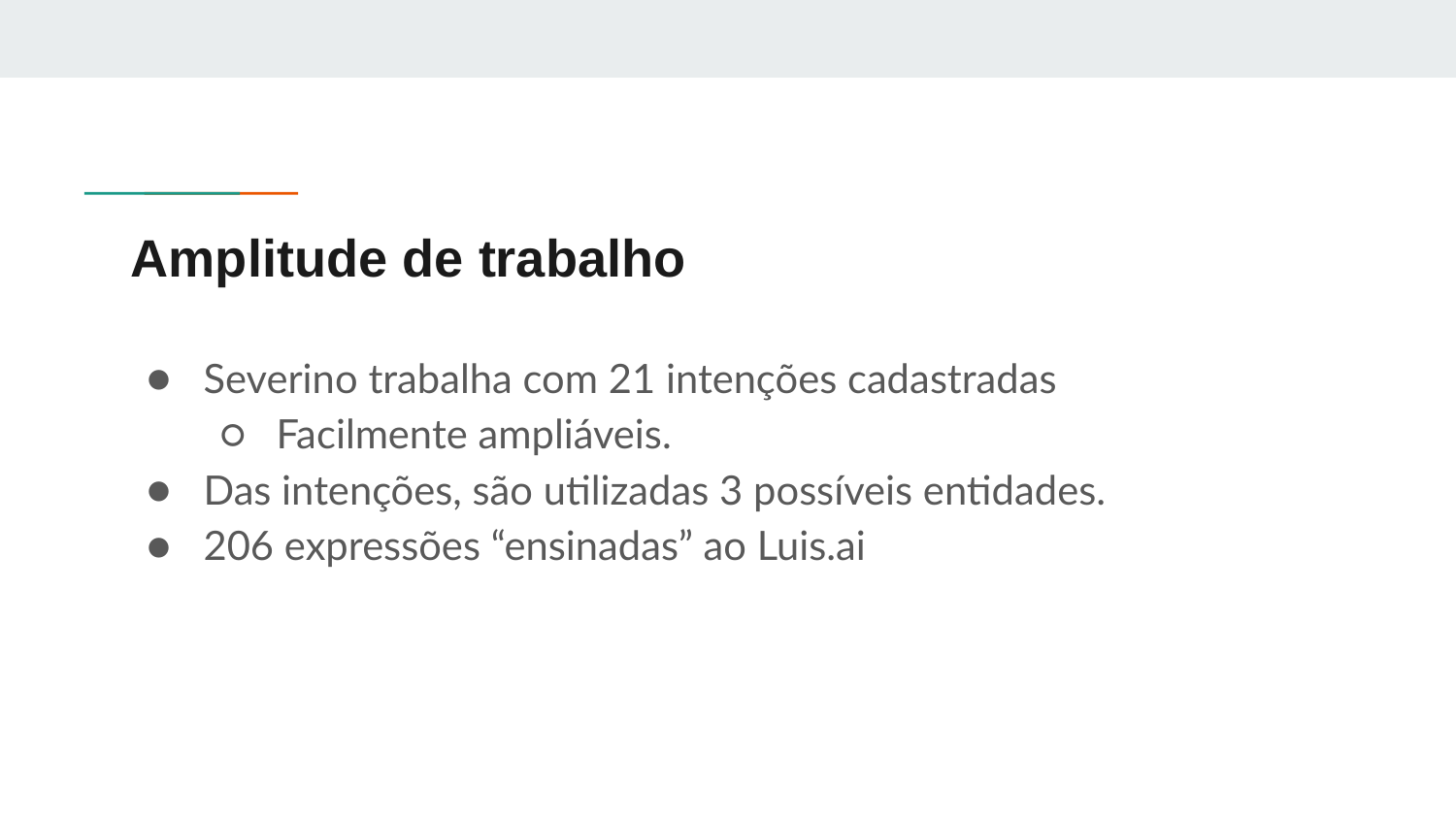

# Amplitude de trabalho
Severino trabalha com 21 intenções cadastradas
Facilmente ampliáveis.
Das intenções, são utilizadas 3 possíveis entidades.
206 expressões “ensinadas” ao Luis.ai